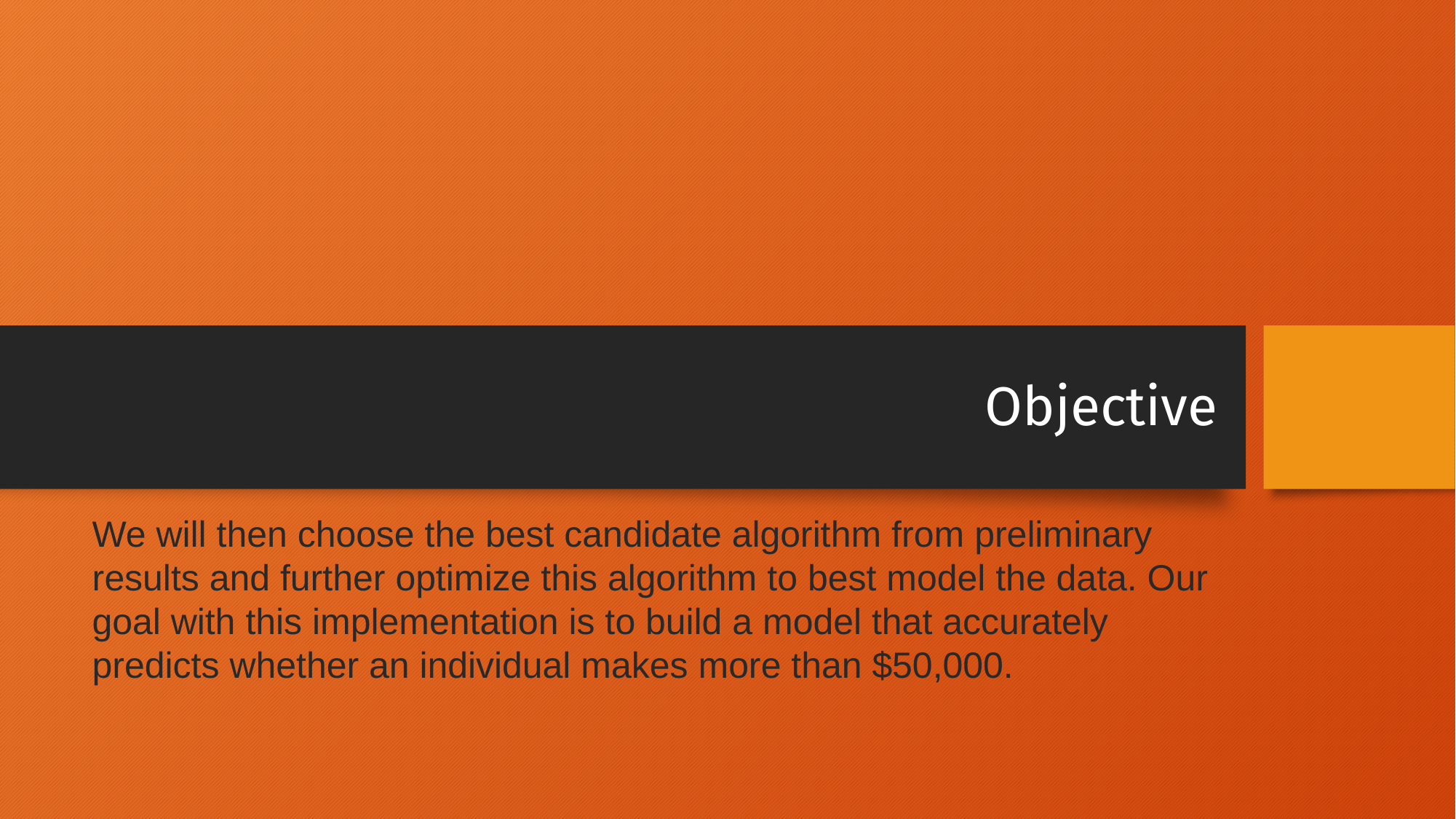

# Objective
We will then choose the best candidate algorithm from preliminary results and further optimize this algorithm to best model the data. Our goal with this implementation is to build a model that accurately predicts whether an individual makes more than $50,000.